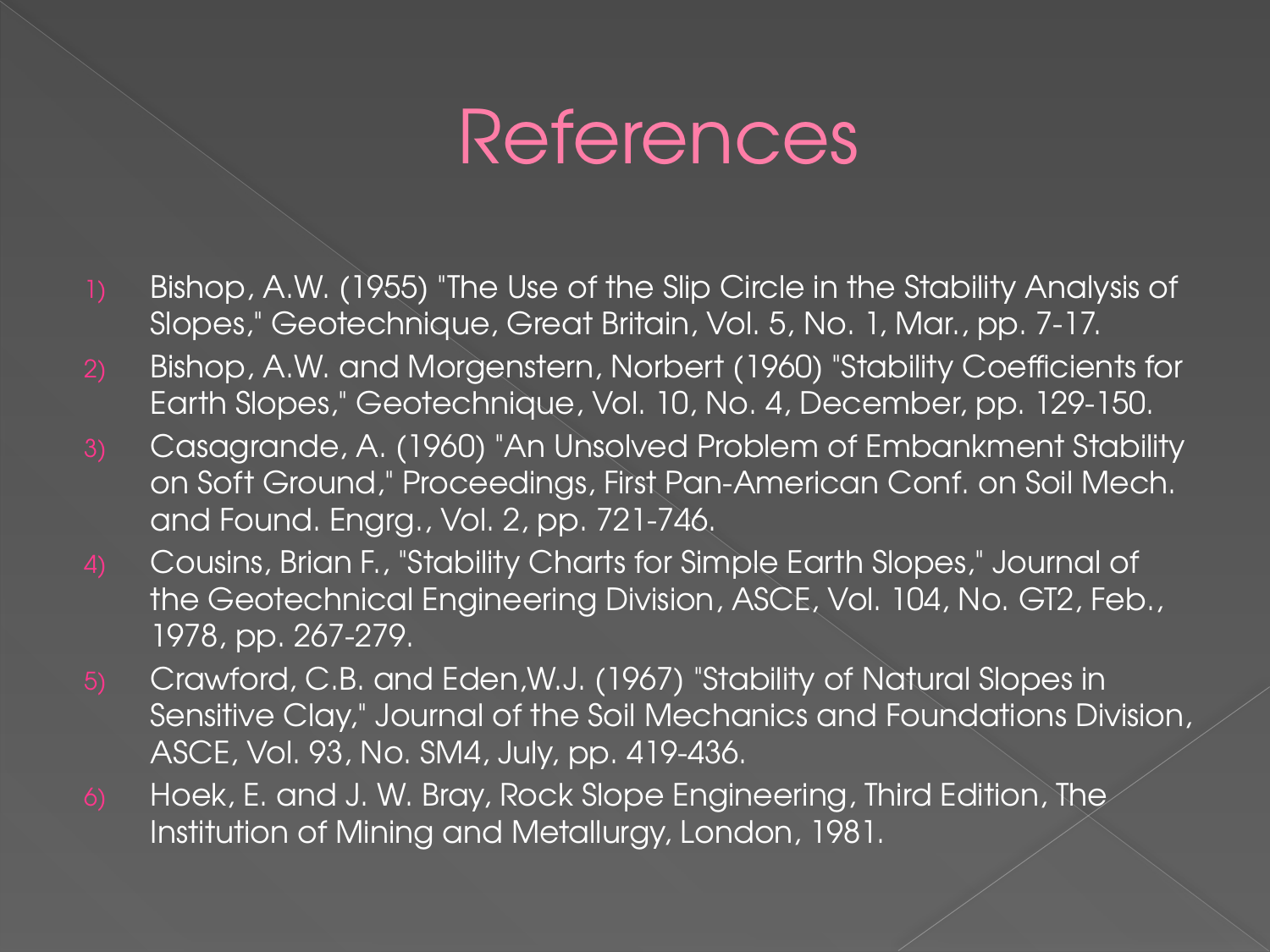

# References
Bishop, A.W. (1955) "The Use of the Slip Circle in the Stability Analysis of Slopes," Geotechnique, Great Britain, Vol. 5, No. 1, Mar., pp. 7-17.
Bishop, A.W. and Morgenstern, Norbert (1960) "Stability Coefficients for Earth Slopes," Geotechnique, Vol. 10, No. 4, December, pp. 129-150.
Casagrande, A. (1960) "An Unsolved Problem of Embankment Stability on Soft Ground," Proceedings, First Pan-American Conf. on Soil Mech. and Found. Engrg., Vol. 2, pp. 721-746.
Cousins, Brian F., "Stability Charts for Simple Earth Slopes," Journal of the Geotechnical Engineering Division, ASCE, Vol. 104, No. GT2, Feb., 1978, pp. 267-279.
Crawford, C.B. and Eden,W.J. (1967) "Stability of Natural Slopes in Sensitive Clay," Journal of the Soil Mechanics and Foundations Division, ASCE, Vol. 93, No. SM4, July, pp. 419-436.
Hoek, E. and J. W. Bray, Rock Slope Engineering, Third Edition, The Institution of Mining and Metallurgy, London, 1981.